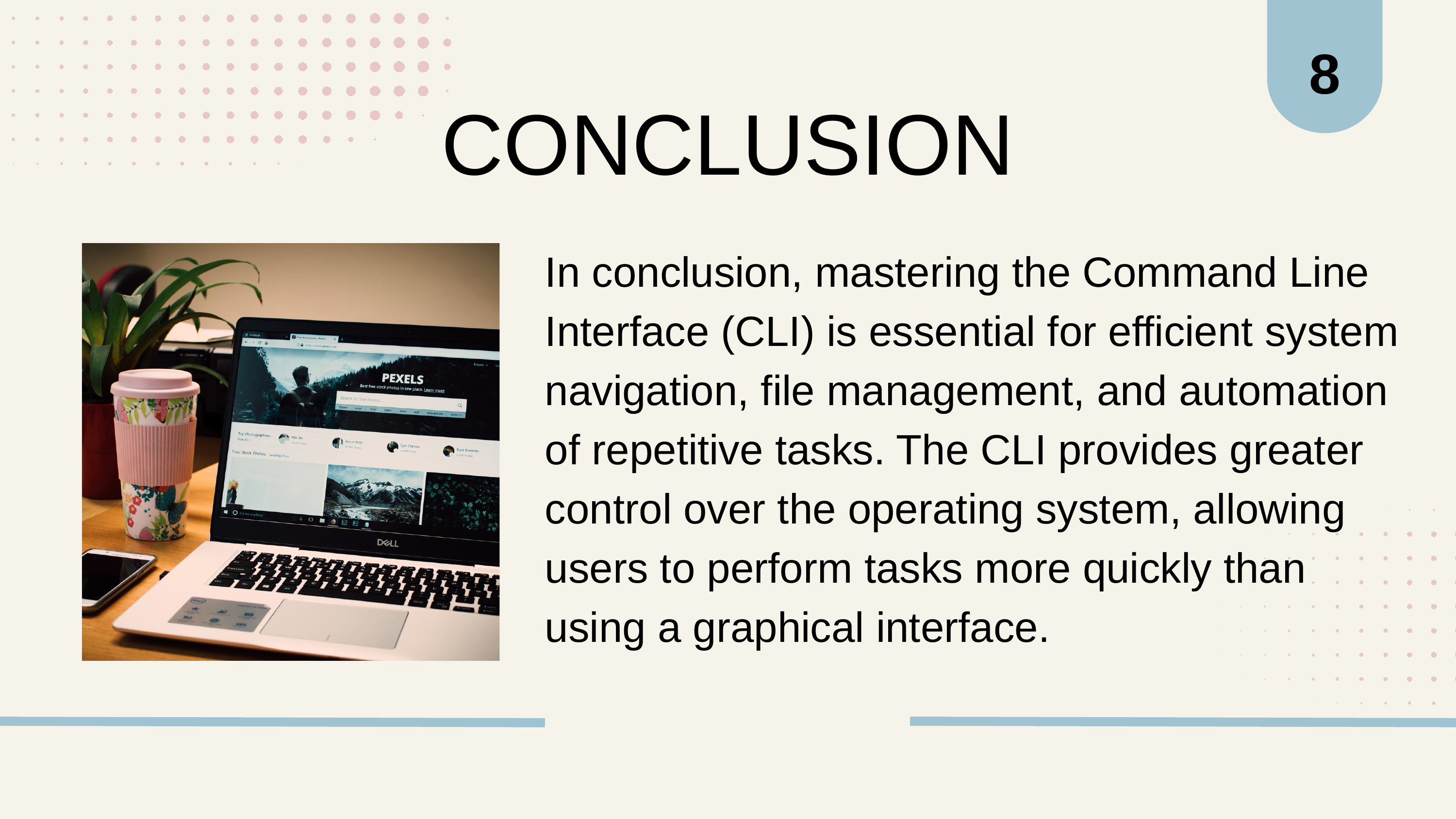

8

CONCLUSION
In conclusion, mastering the Command Line Interface (CLI) is essential for efficient system navigation, file management, and automation of repetitive tasks. The CLI provides greater control over the operating system, allowing users to perform tasks more quickly than using a graphical interface.